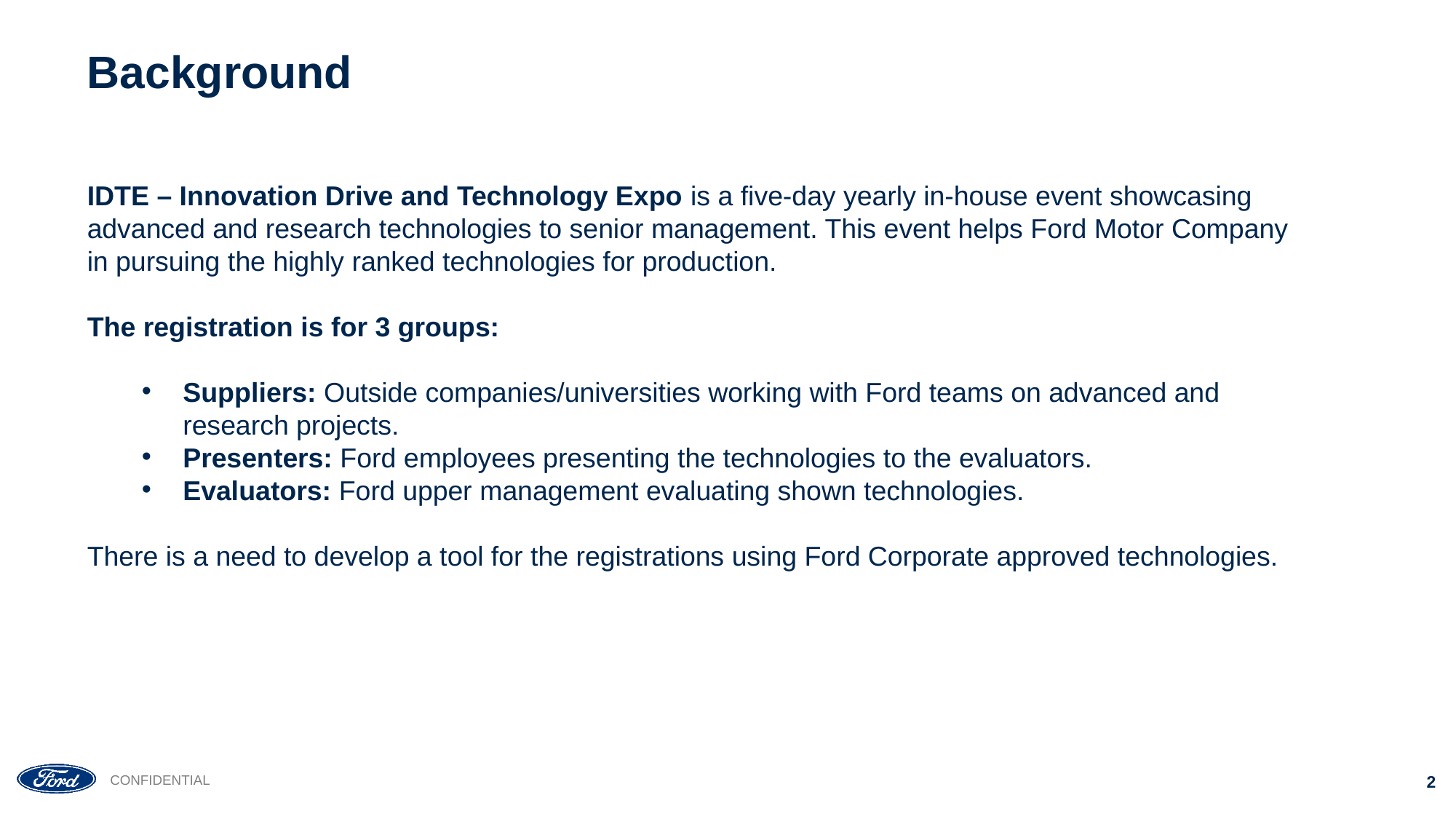

# Background
IDTE – Innovation Drive and Technology Expo is a five-day yearly in-house event showcasing advanced and research technologies to senior management. This event helps Ford Motor Company in pursuing the highly ranked technologies for production.

The registration is for 3 groups:

Suppliers: Outside companies/universities working with Ford teams on advanced and research projects.
Presenters: Ford employees presenting the technologies to the evaluators.
Evaluators: Ford upper management evaluating shown technologies.

There is a need to develop a tool for the registrations using Ford Corporate approved technologies.